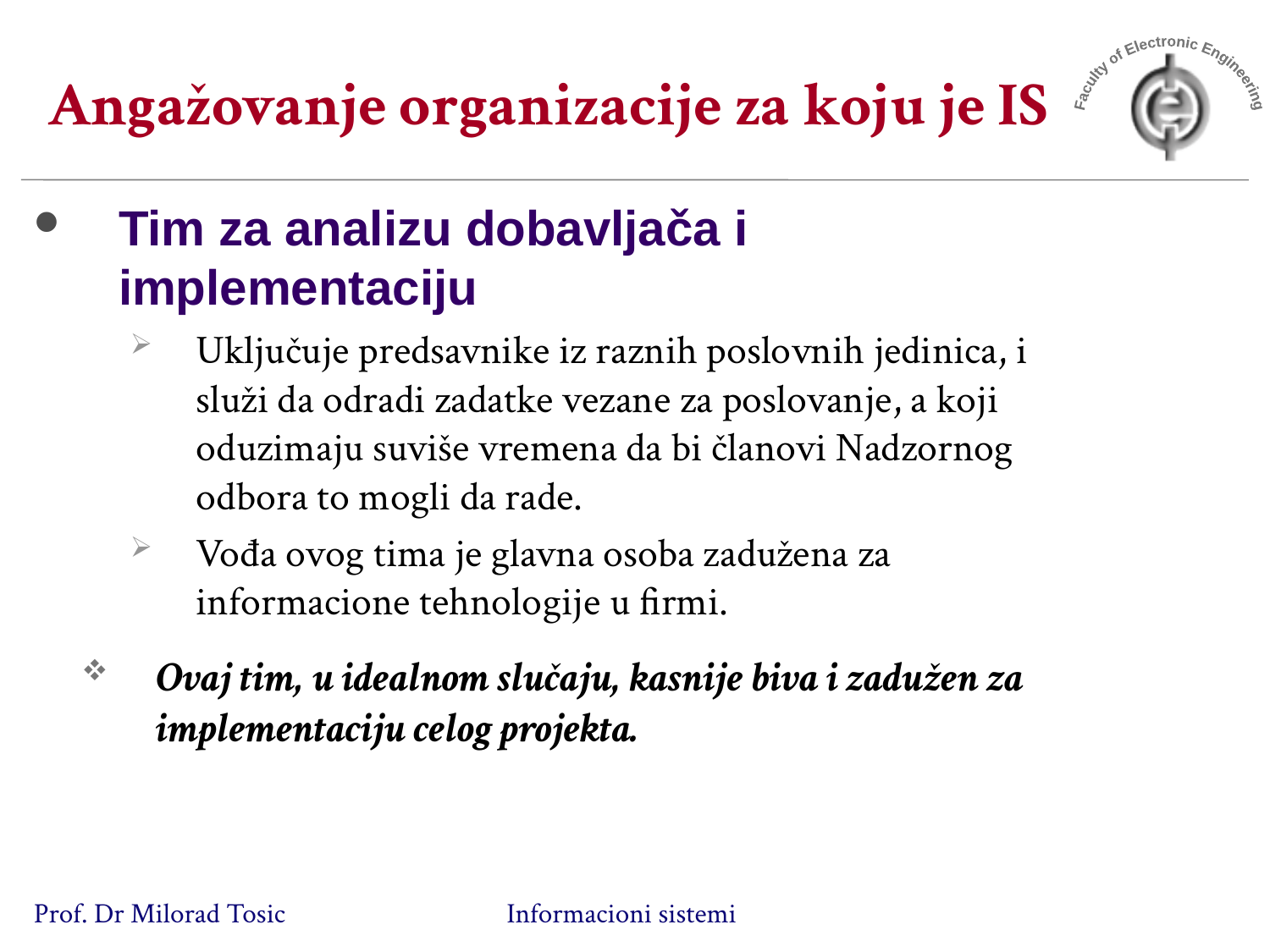

# Angažovanje organizacije za koju je IS
Tim za analizu dobavljača i implementaciju
Uključuje predsavnike iz raznih poslovnih jedinica, i služi da odradi zadatke vezane za poslovanje, a koji oduzimaju suviše vremena da bi članovi Nadzornog odbora to mogli da rade.
Vođa ovog tima je glavna osoba zadužena za informacione tehnologije u firmi.
Ovaj tim, u idealnom slučaju, kasnije biva i zadužen za implementaciju celog projekta.
Prof. Dr Milorad Tosic                                   Informacioni sistemi